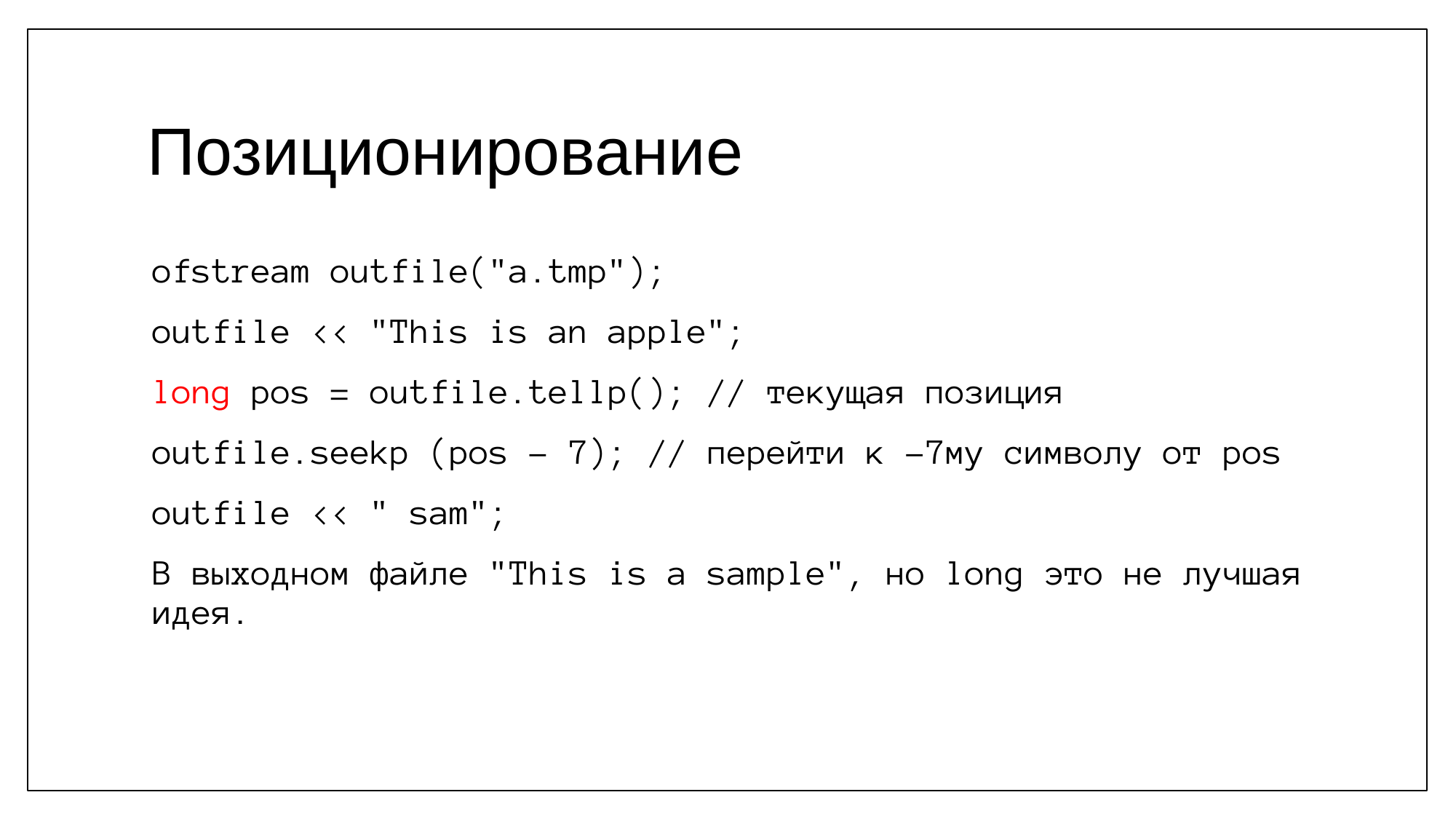

# Позиционирование
ofstream outfile("a.tmp");
outfile << "This is an apple";
long pos = outfile.tellp(); // текущая позиция
outfile.seekp (pos - 7); // перейти к -7му символу от pos
outfile << " sam";
В выходном файле "This is a sample", но long это не лучшая идея.